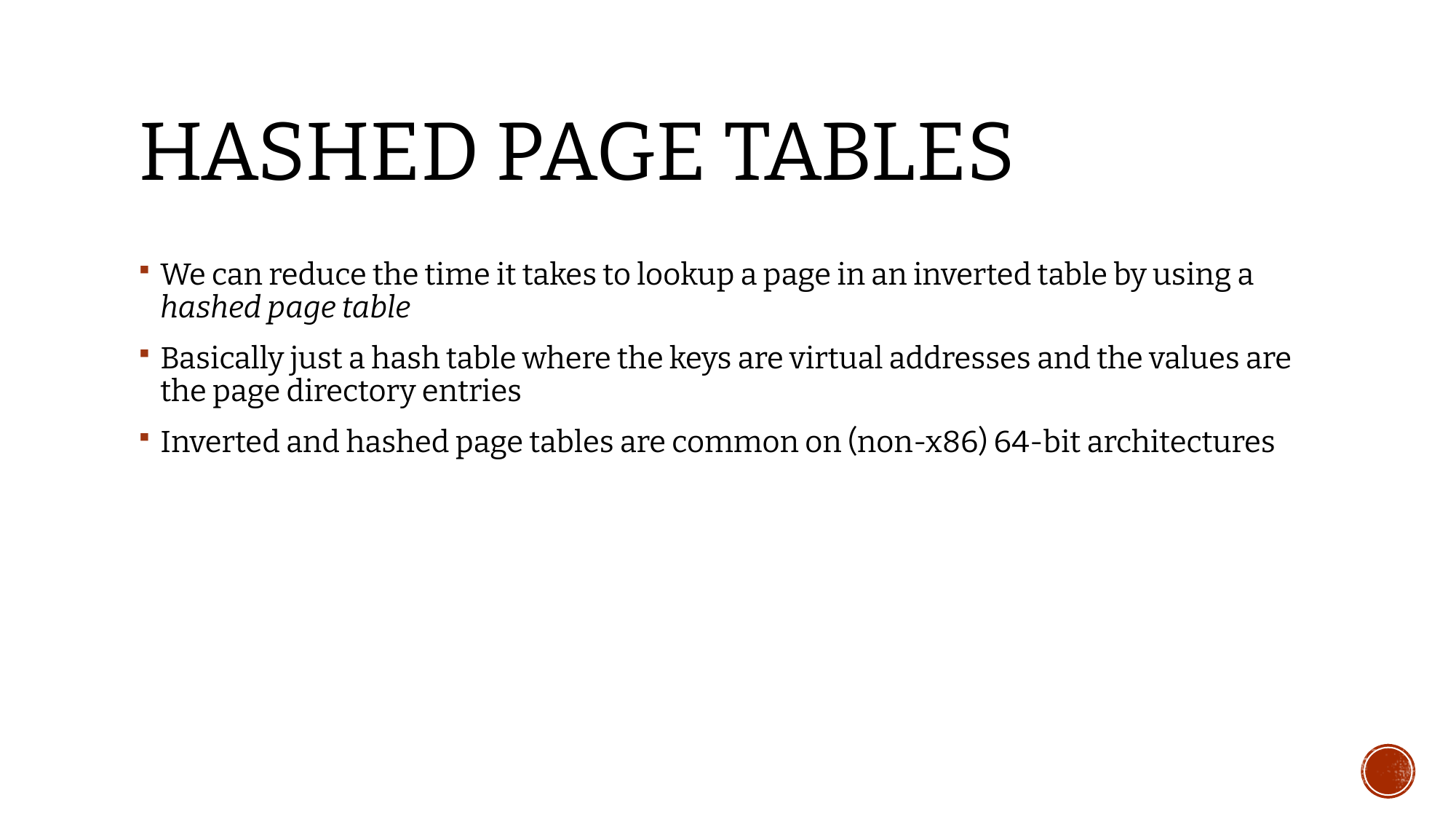

# Hashed Page Tables
We can reduce the time it takes to lookup a page in an inverted table by using a hashed page table
Basically just a hash table where the keys are virtual addresses and the values are the page directory entries
Inverted and hashed page tables are common on (non-x86) 64-bit architectures